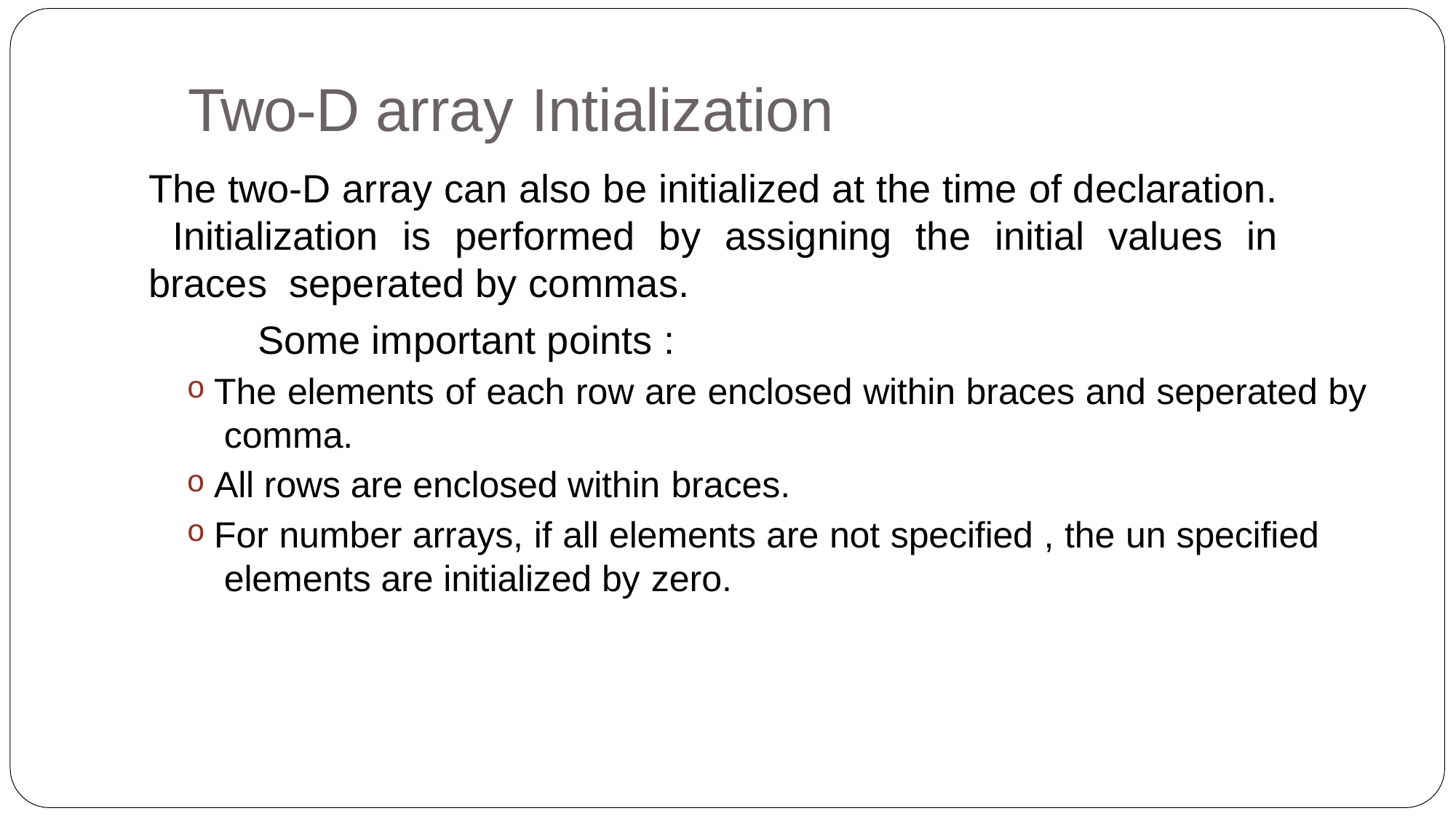

# Two-D array Intialization
The two-D array can also be initialized at the time of declaration.  Initialization is performed by assigning the initial values in braces  seperated by commas.
Some important points :
The elements of each row are enclosed within braces and seperated by  comma.
All rows are enclosed within braces.
For number arrays, if all elements are not specified , the un specified  elements are initialized by zero.